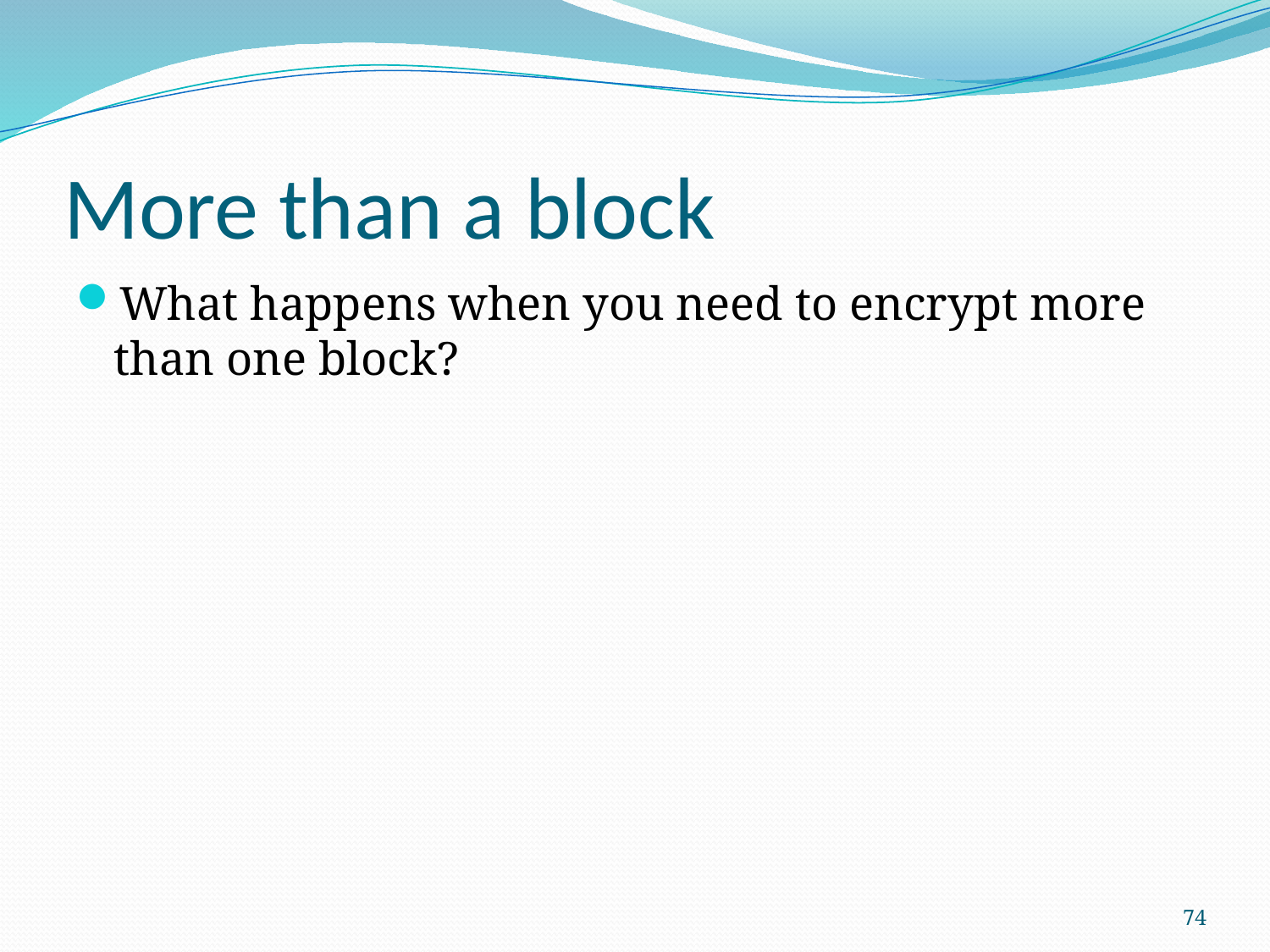

# More than a block
What happens when you need to encrypt more than one block?
74